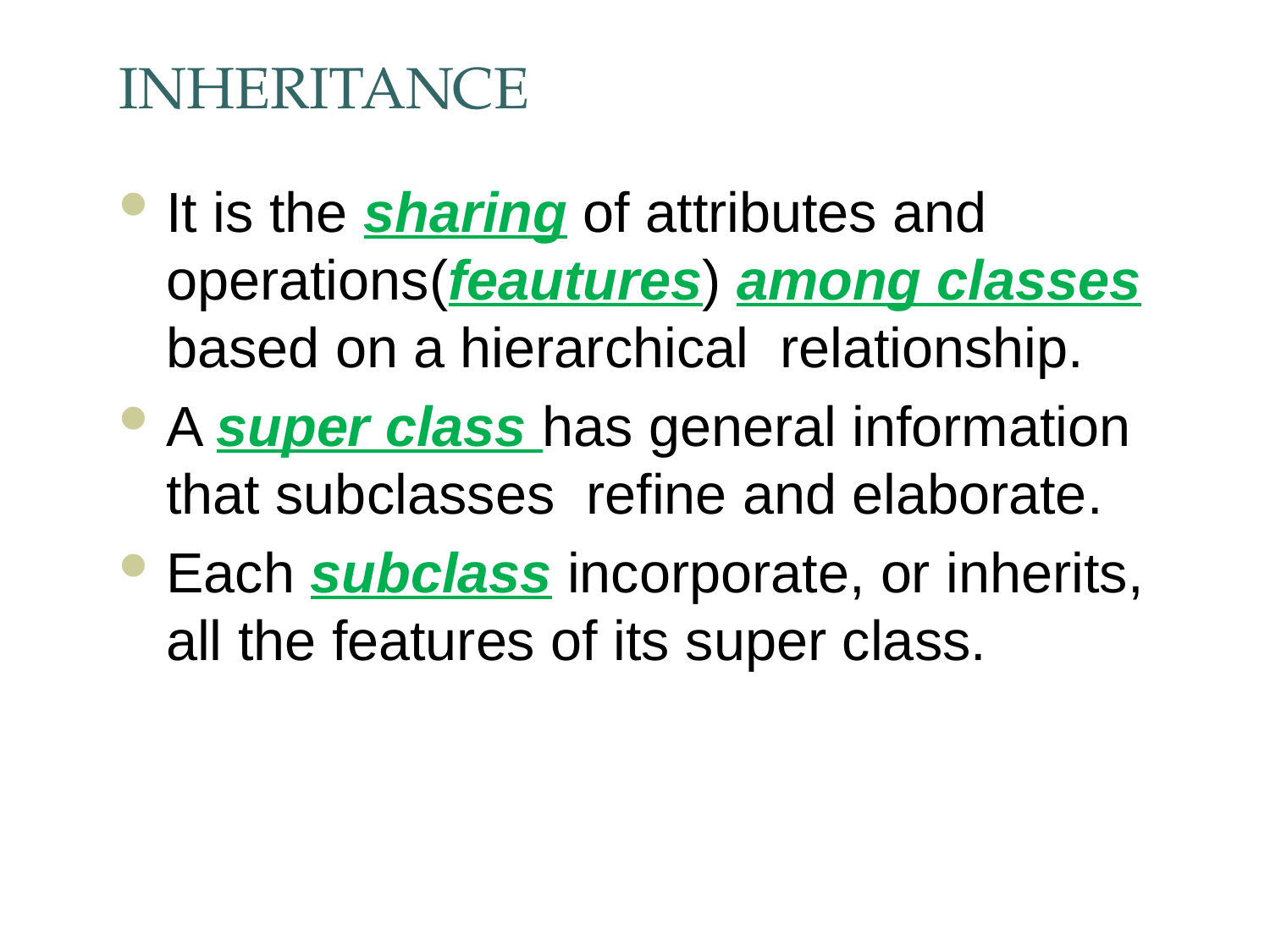

# INHERITANCE
It is the sharing of attributes and operations(feautures) among classes based on a hierarchical  relationship.
A super class has general information that subclasses  refine and elaborate.
Each subclass incorporate, or inherits, all the features of its super class.